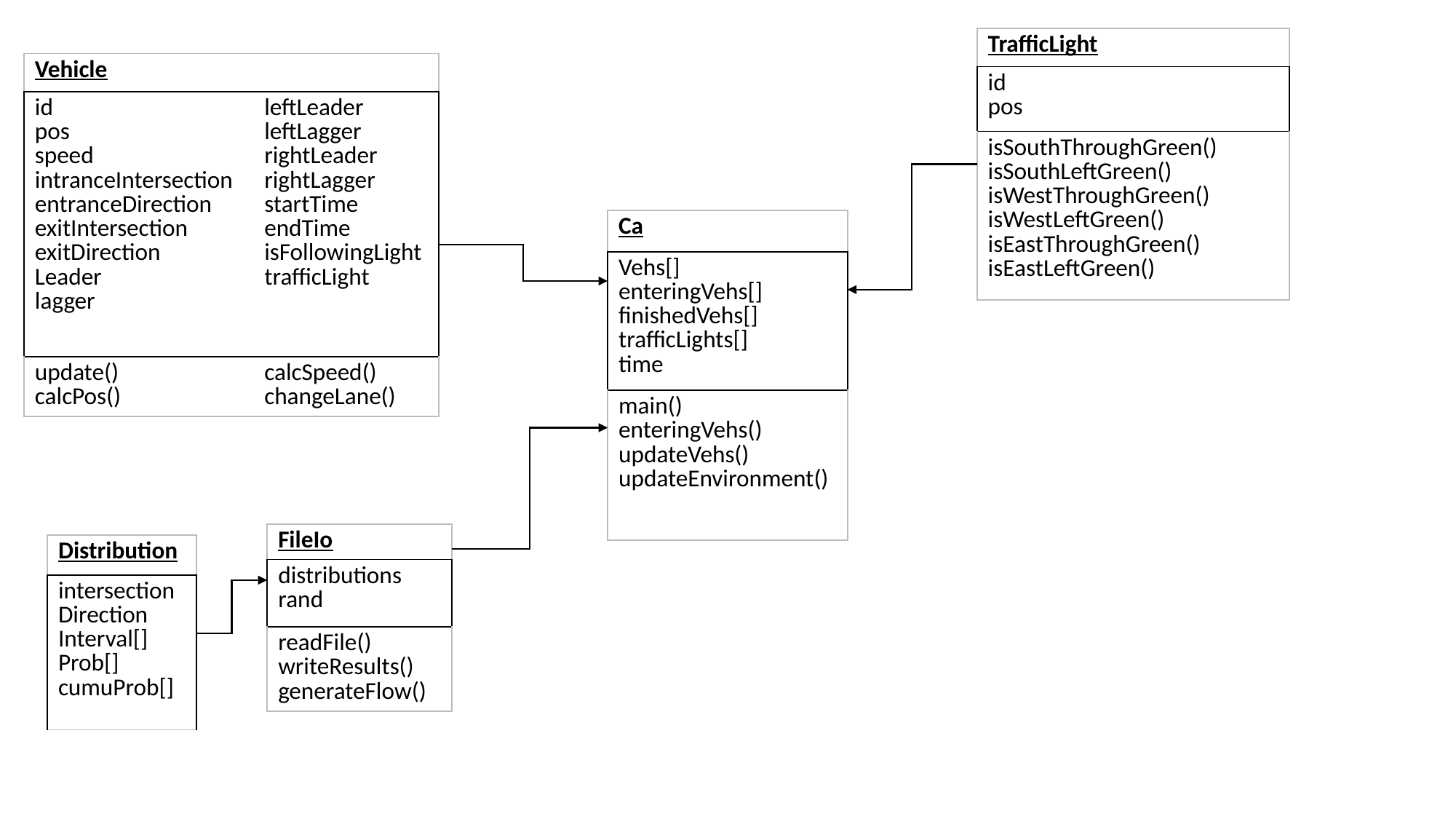

| TrafficLight |  |
| --- | --- |
| id pos |  |
| isSouthThroughGreen() isSouthLeftGreen() isWestThroughGreen() isWestLeftGreen() isEastThroughGreen() isEastLeftGreen() |  |
| Vehicle |  |
| --- | --- |
| id pos speed intranceIntersection entranceDirection exitIntersection exitDirection Leader lagger | leftLeader leftLagger rightLeader rightLagger startTime endTime isFollowingLight trafficLight |
| update() calcPos() | calcSpeed() changeLane() |
| Ca |
| --- |
| Vehs[] enteringVehs[] finishedVehs[] trafficLights[] time |
| main() enteringVehs() updateVehs() updateEnvironment() |
| FileIo |
| --- |
| distributions rand |
| readFile() writeResults() generateFlow() |
| Distribution |
| --- |
| intersection Direction Interval[] Prob[] cumuProb[] |